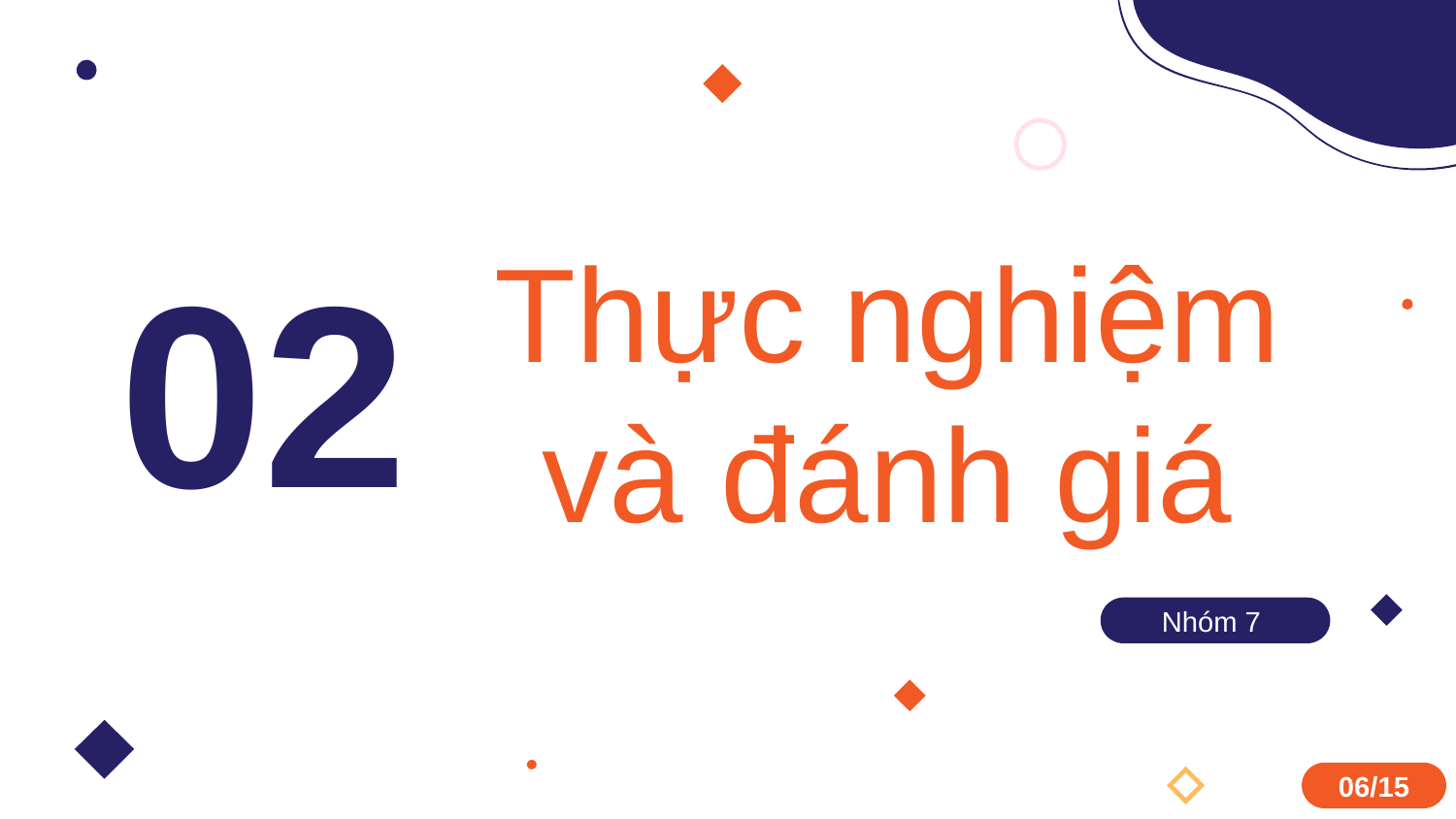

02
# Thực nghiệm và đánh giá
Nhóm 7
06/15